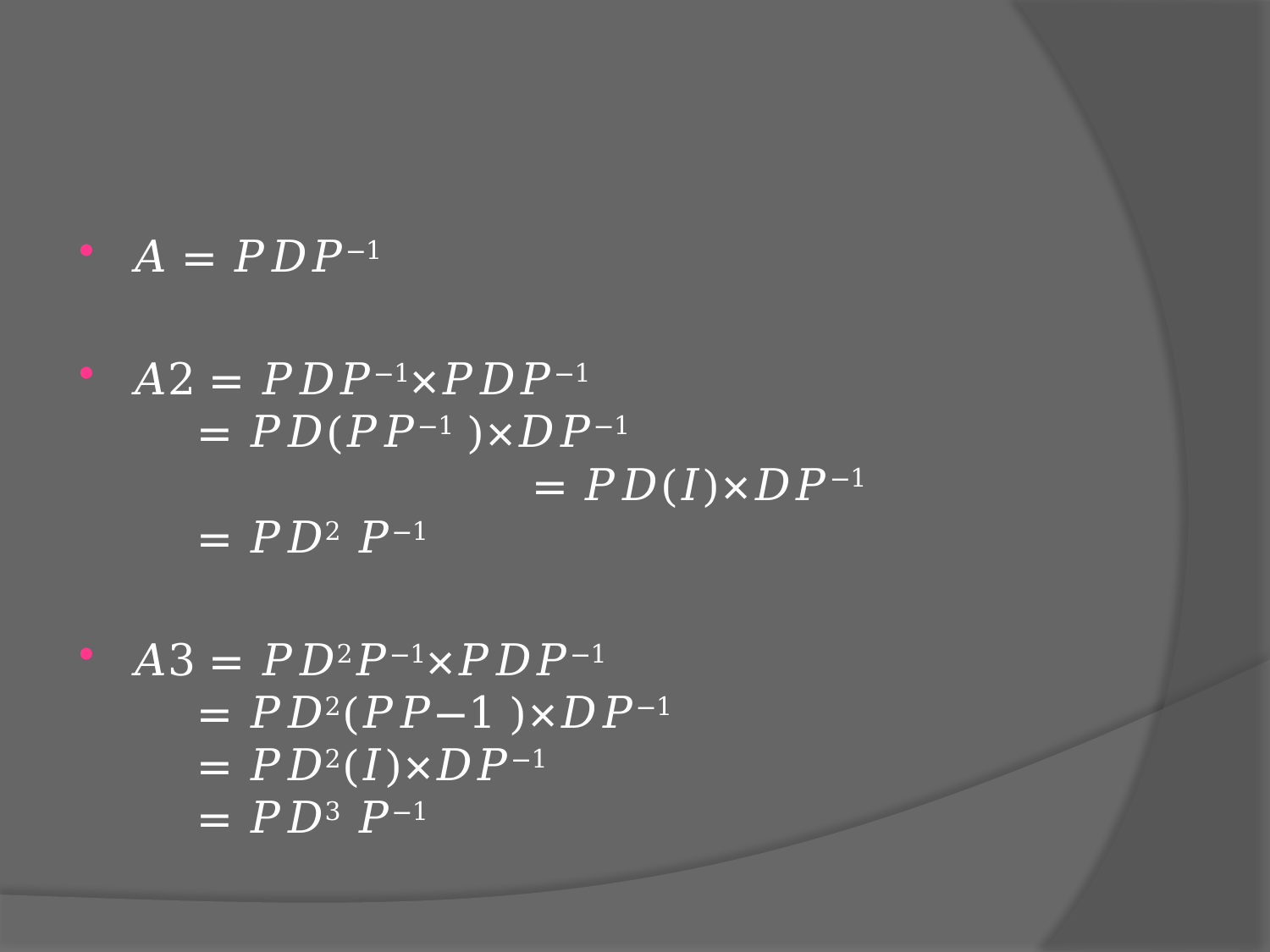

#
𝐴 = 𝑃𝐷𝑃−1

𝐴2 = 𝑃𝐷𝑃−1×𝑃𝐷𝑃−1
     = 𝑃𝐷(𝑃𝑃−1 )×𝐷𝑃−1
                             = 𝑃𝐷(𝐼)×𝐷𝑃−1
     = 𝑃𝐷2 𝑃−1

𝐴3 = 𝑃𝐷2𝑃−1×𝑃𝐷𝑃−1
     = 𝑃𝐷2(𝑃𝑃−1 )×𝐷𝑃−1
     = 𝑃𝐷2(𝐼)×𝐷𝑃−1
     = 𝑃𝐷3 𝑃−1